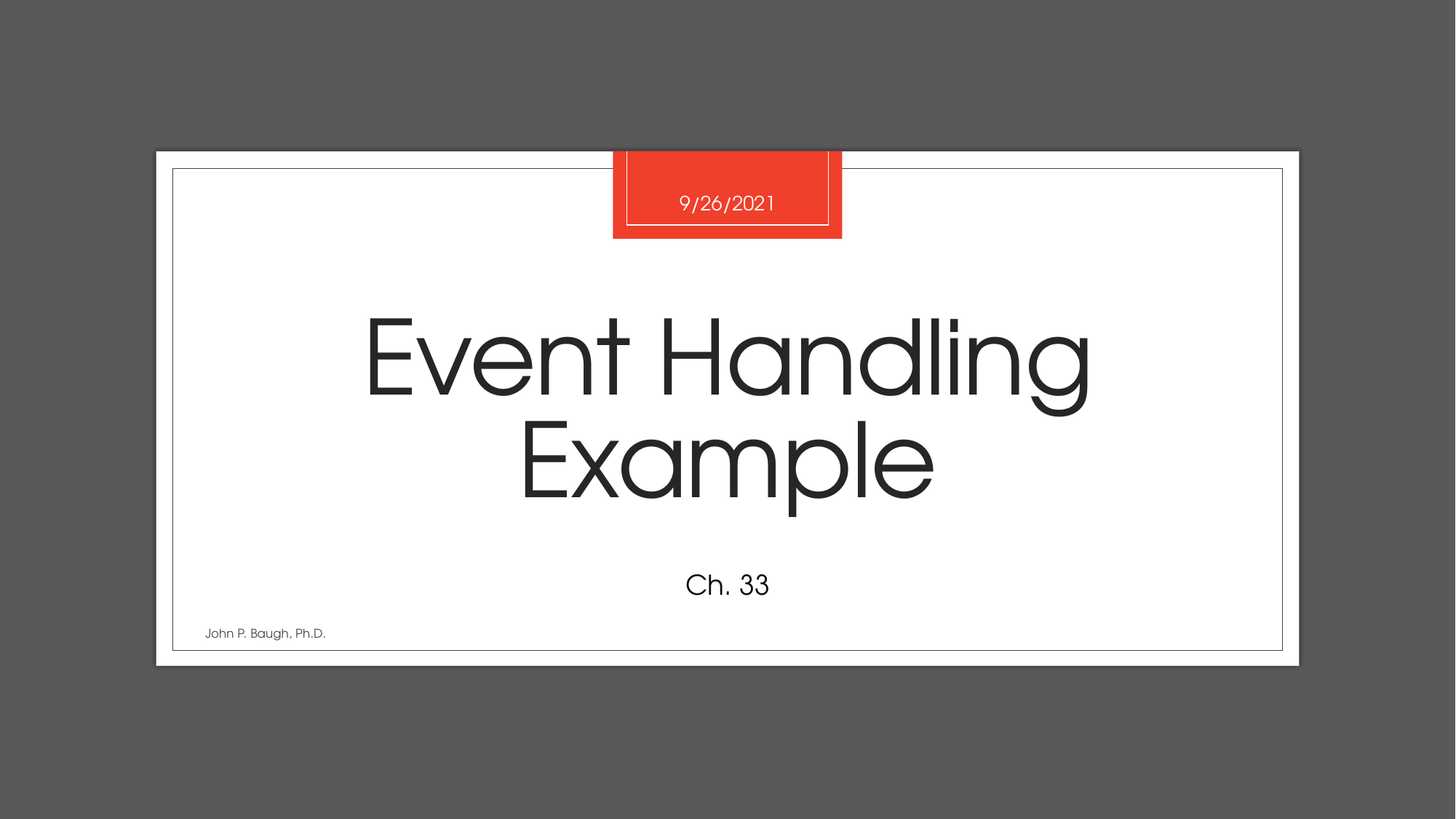

9/26/2021
# Event Handling Example
Ch. 33
John P. Baugh, Ph.D.